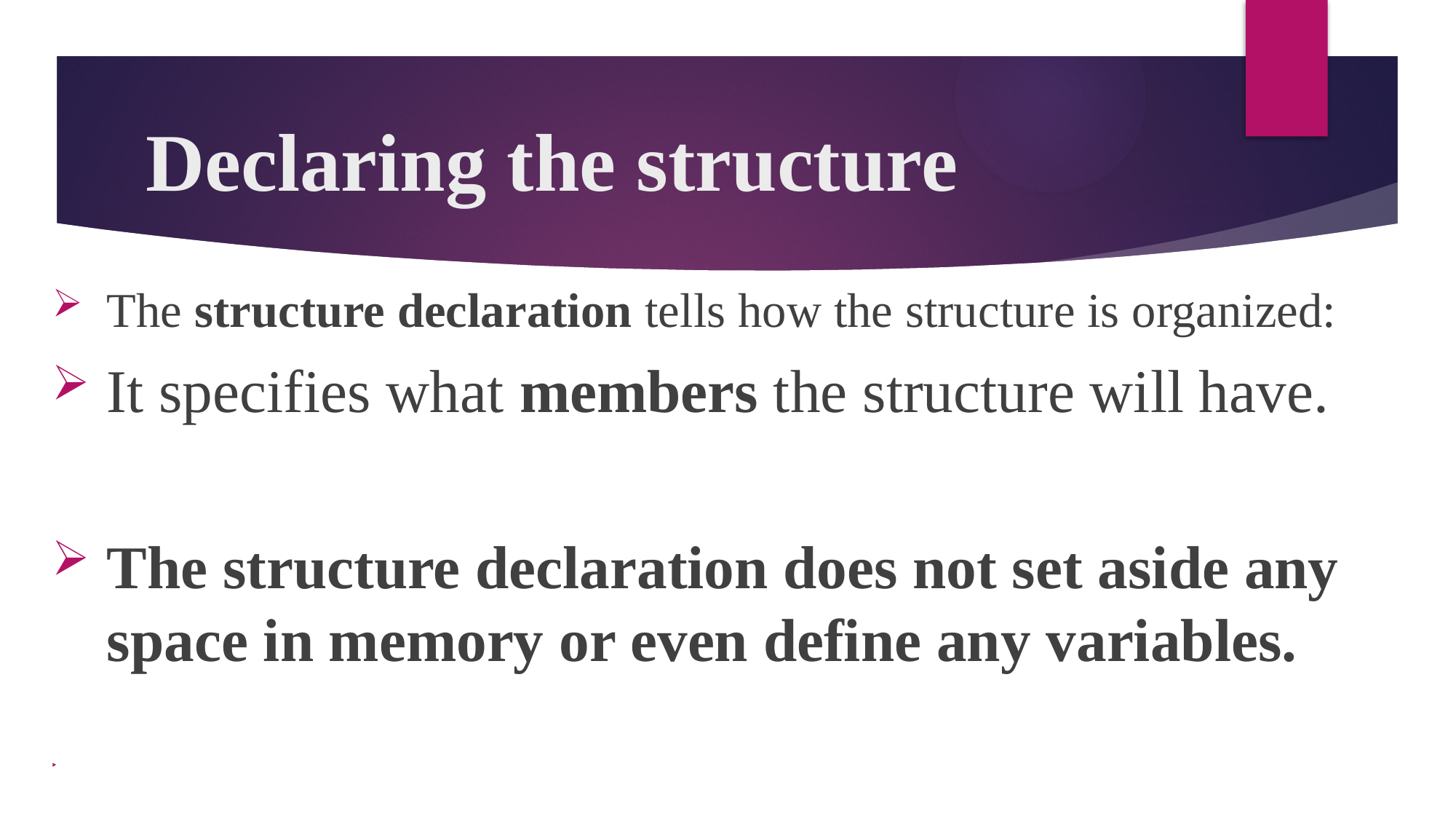

# Declaring the structure
The structure declaration tells how the structure is organized:
It specifies what members the structure will have.

The structure declaration does not set aside any space in memory or even define any variables.